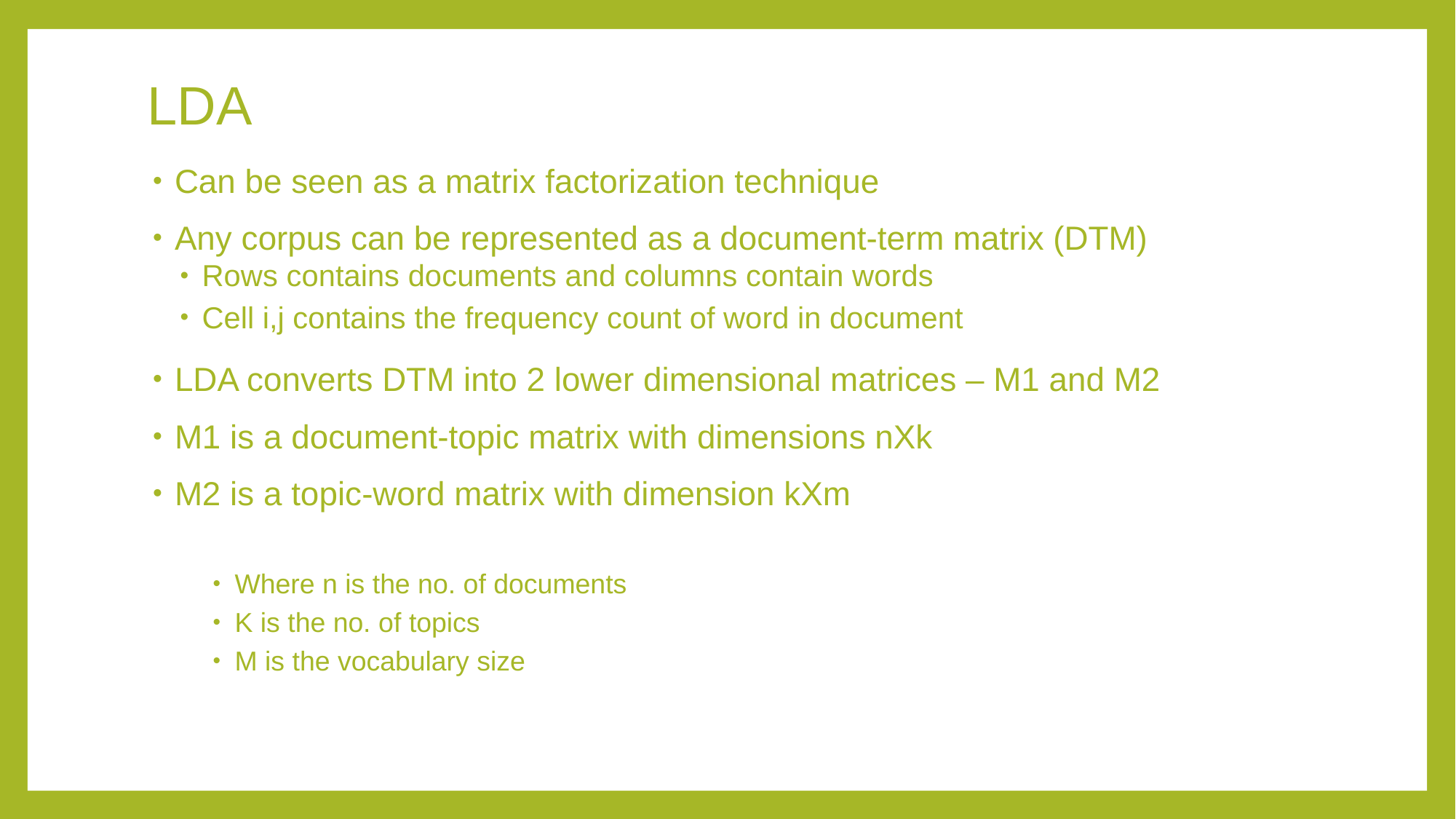

# LDA
Can be seen as a matrix factorization technique
Any corpus can be represented as a document-term matrix (DTM)
Rows contains documents and columns contain words
Cell i,j contains the frequency count of word in document
LDA converts DTM into 2 lower dimensional matrices – M1 and M2
M1 is a document-topic matrix with dimensions nXk
M2 is a topic-word matrix with dimension kXm

Where n is the no. of documents
K is the no. of topics
M is the vocabulary size